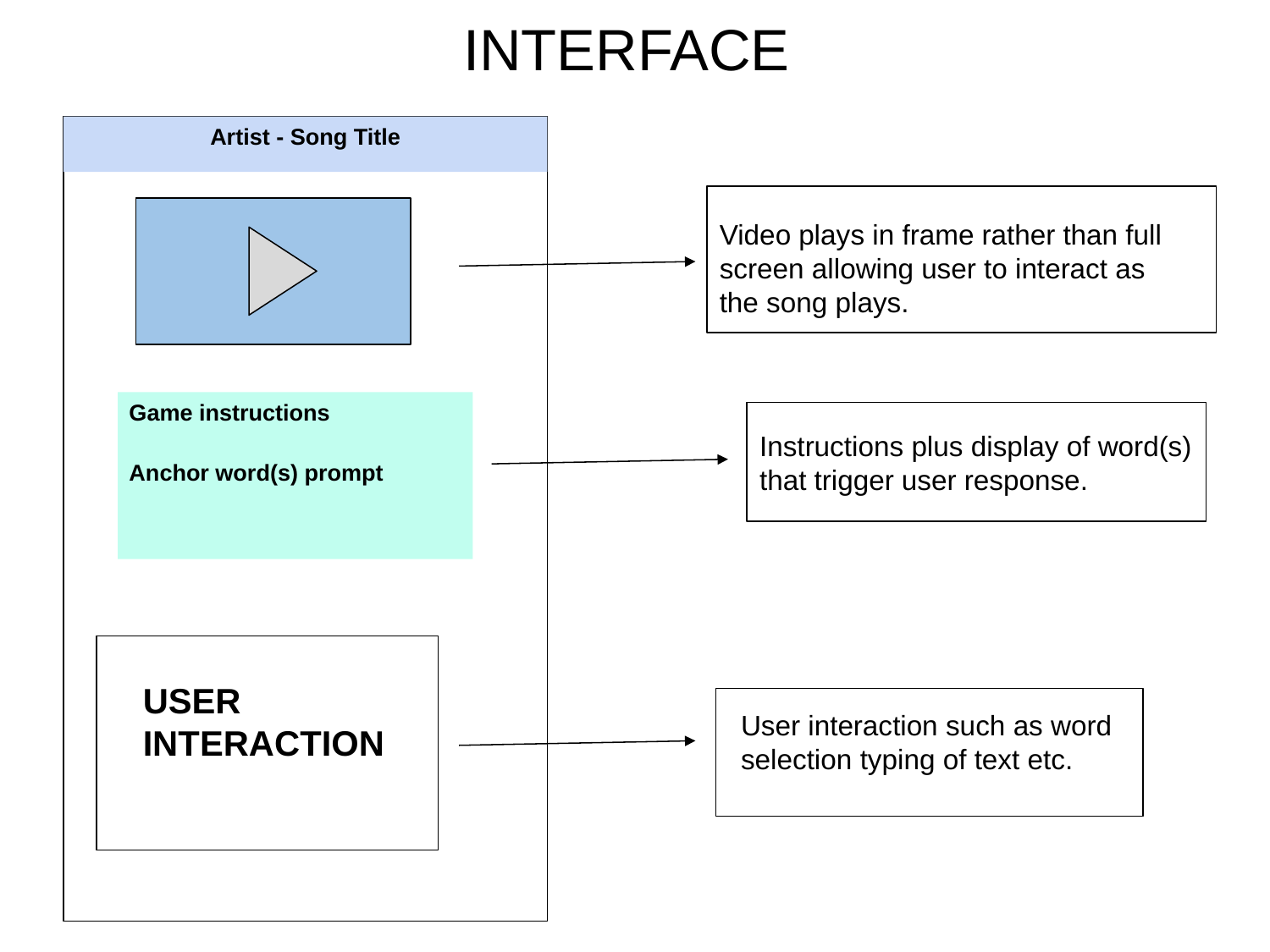

# INTERFACE
Artist - Song Title

Video plays in frame rather than full screen allowing user to interact as the song plays.

Game instructions

Anchor word(s) prompt

Instructions plus display of word(s)
that trigger user response.

USER
INTERACTION

User interaction such as word selection typing of text etc.